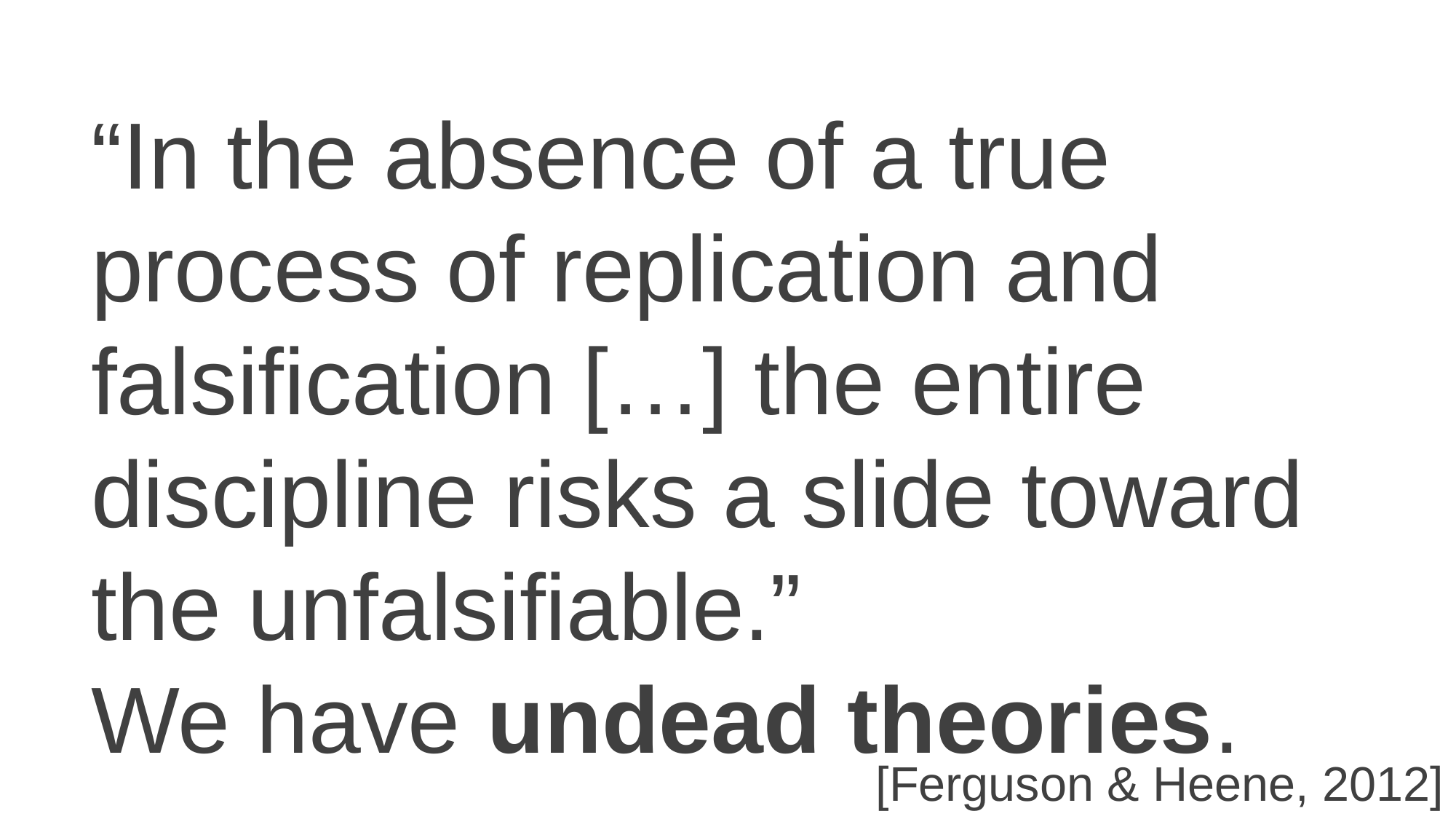

“In the absence of a true process of replication and falsification […] the entire discipline risks a slide toward the unfalsifiable.”
We have undead theories.
[Ferguson & Heene, 2012]